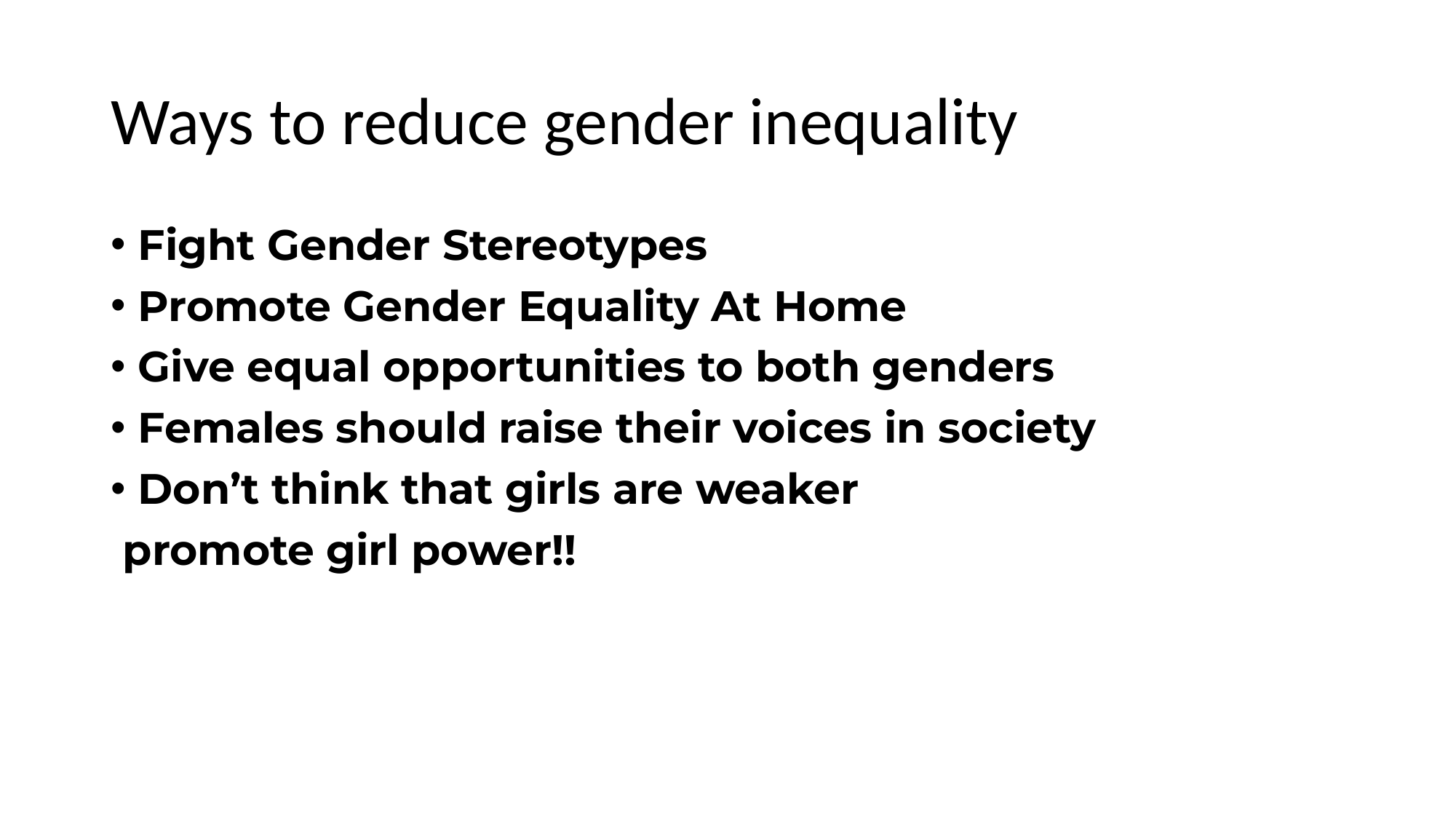

# Ways to reduce gender inequality
Fight Gender Stereotypes
Promote Gender Equality At Home
Give equal opportunities to both genders
Females should raise their voices in society
Don’t think that girls are weaker
 promote girl power!!